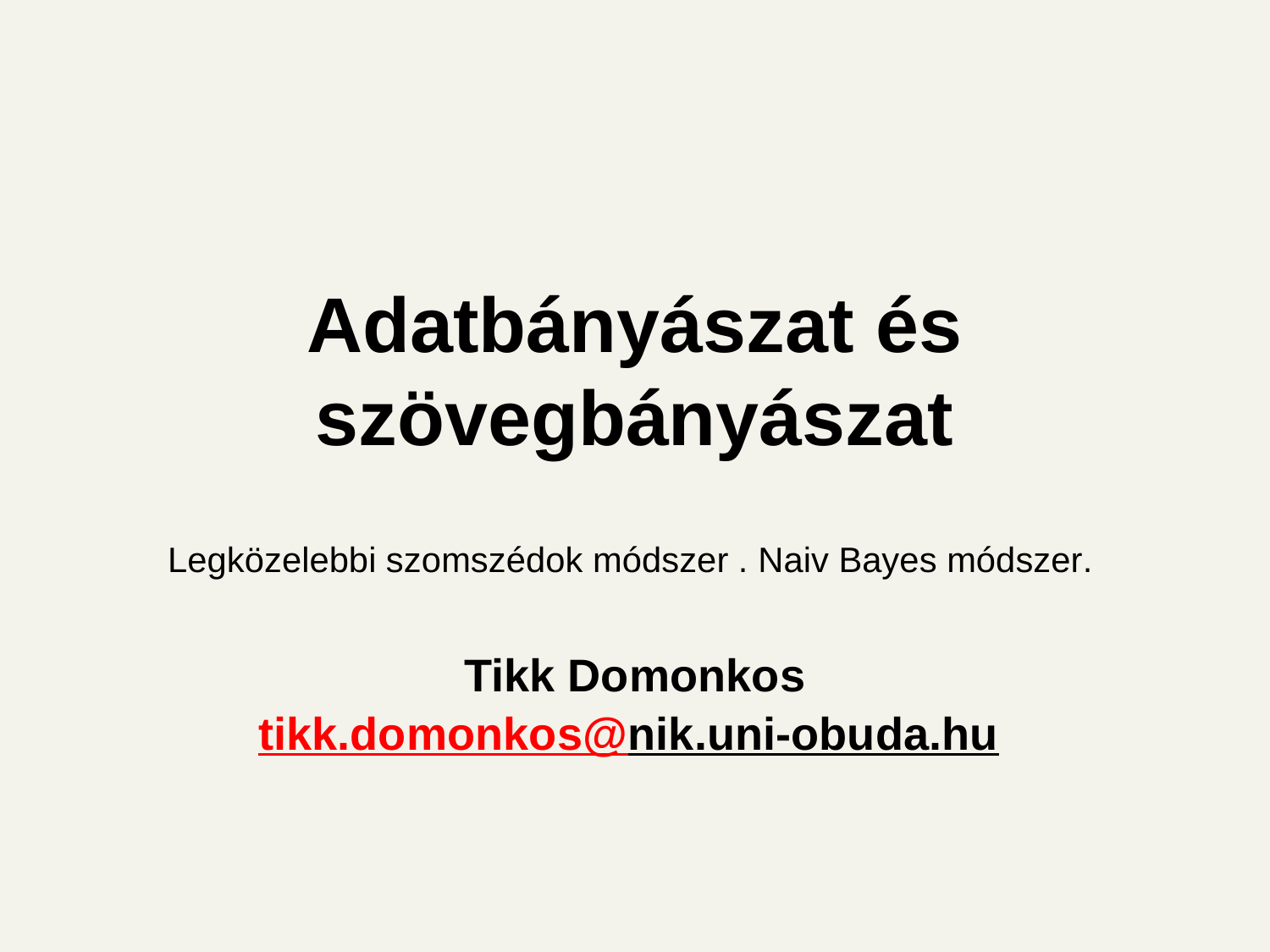

# Adatbányászat és szövegbányászat Legközelebbi szomszédok módszer . Naiv Bayes módszer.

Tikk Domonkos
tikk.domonkos@nik.uni-obuda.hu